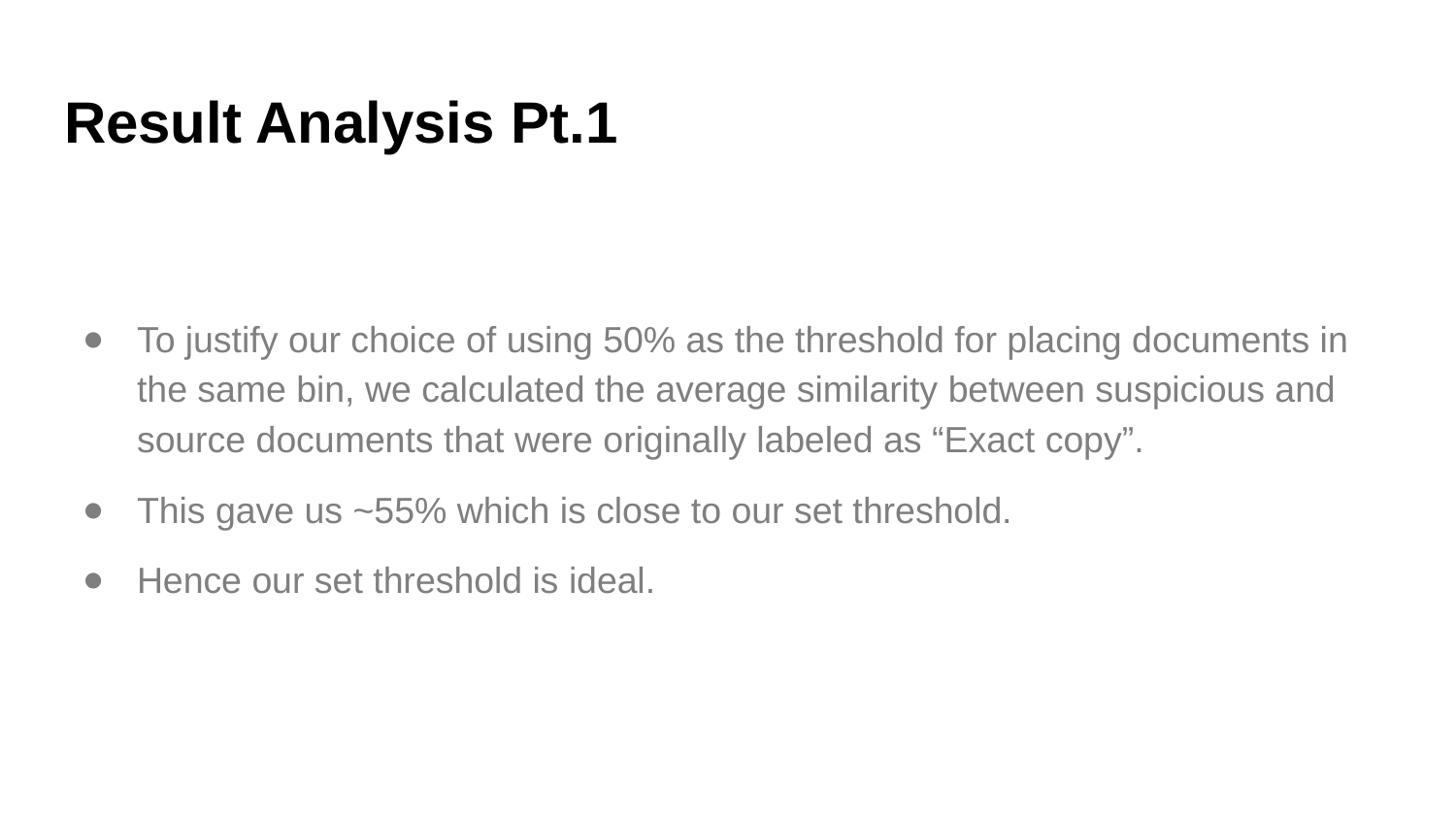

# Result Analysis Pt.1
To justify our choice of using 50% as the threshold for placing documents in the same bin, we calculated the average similarity between suspicious and source documents that were originally labeled as “Exact copy”.
This gave us ~55% which is close to our set threshold.
Hence our set threshold is ideal.